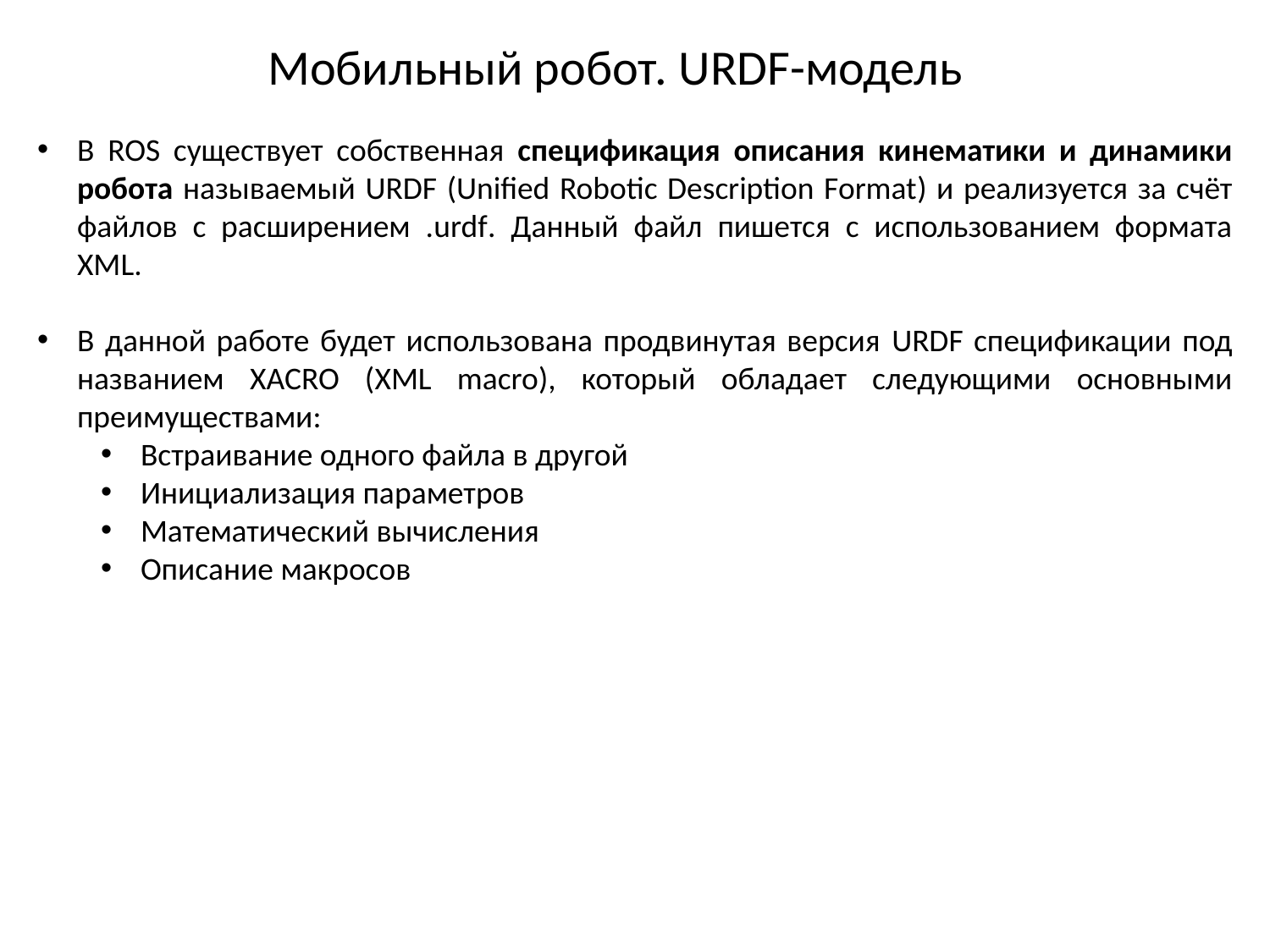

# Мобильный робот. URDF-модель
В ROS существует собственная спецификация описания кинематики и динамики робота называемый URDF (Unified Robotic Description Format) и реализуется за счёт файлов с расширением .urdf. Данный файл пишется с использованием формата XML.

В данной работе будет использована продвинутая версия URDF спецификации под названием XACRO (XML macro), который обладает следующими основными преимуществами:
Встраивание одного файла в другой
Инициализация параметров
Математический вычисления
Описание макросов